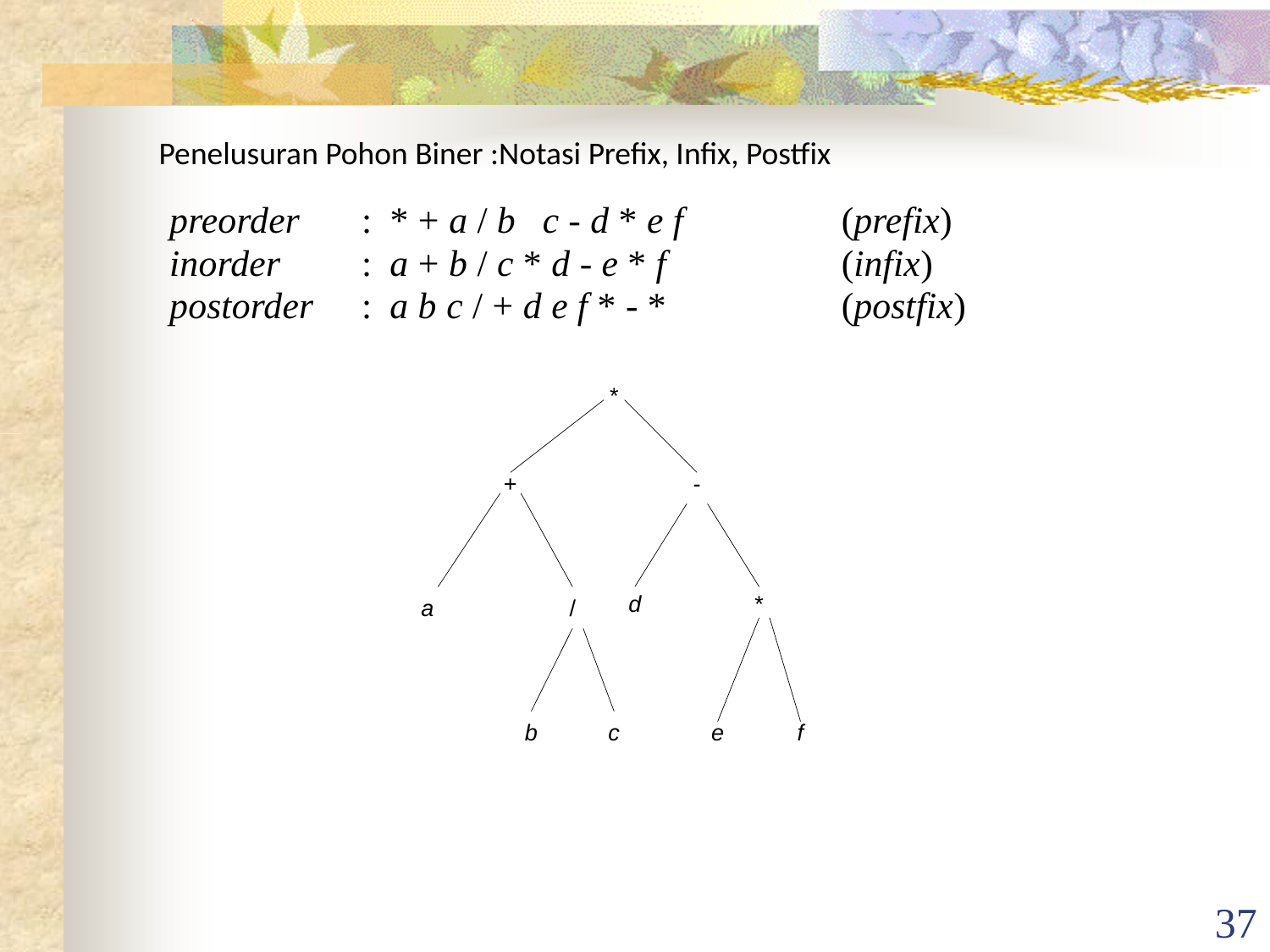

Penelusuran Pohon Biner :Notasi Prefix, Infix, Postfix
| preorder : | \* + a / b c - d \* e f | (prefix) |
| --- | --- | --- |
| inorder : | a + b / c \* d - e \* f | (infix) |
| postorder : | a b c / + d e f \* - \* | (postfix) |
*

+
-

d
*
a
/

b
c
e
f
37